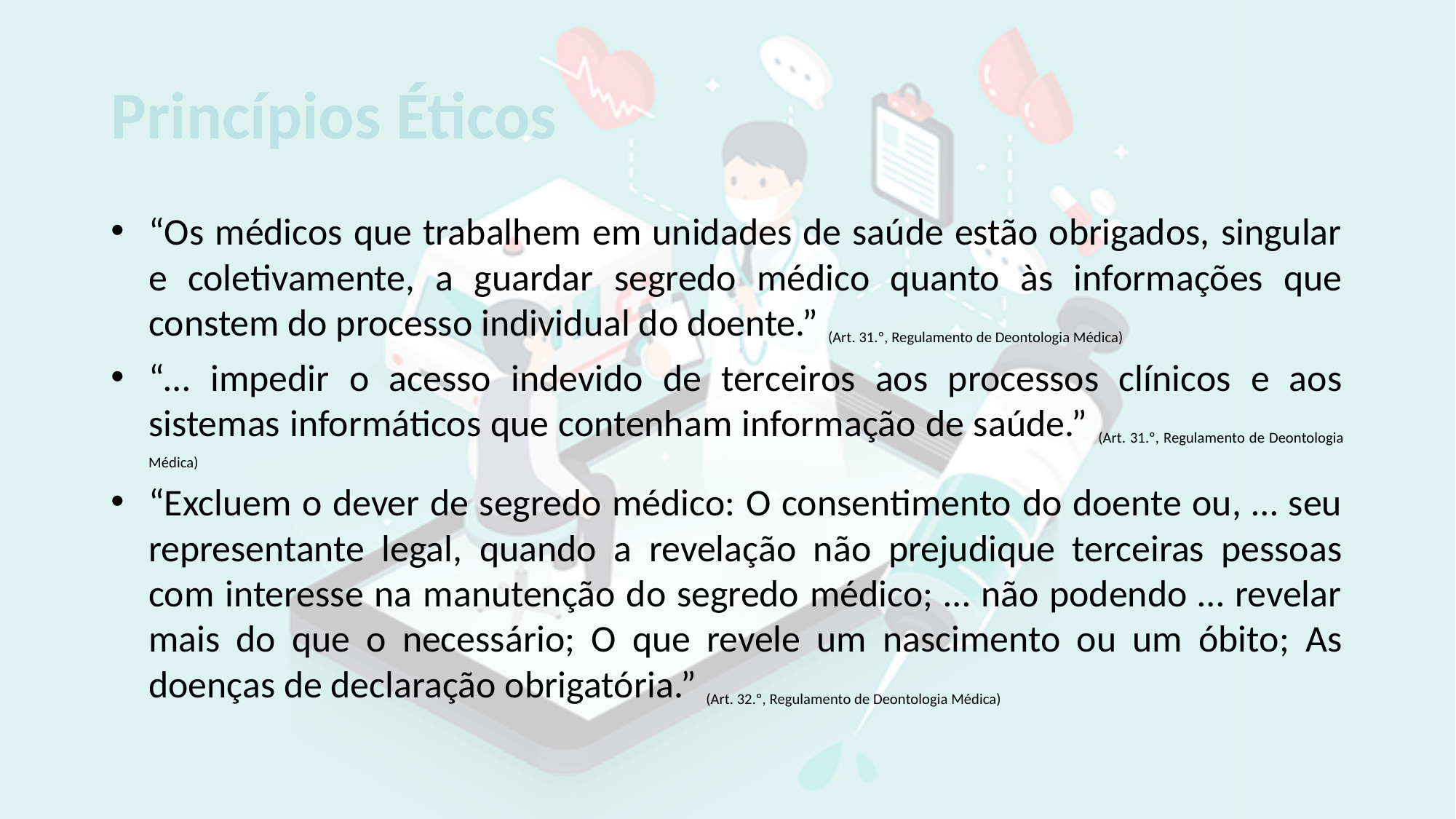

# Princípios Éticos
“Os médicos que trabalhem em unidades de saúde estão obrigados, singular e coletivamente, a guardar segredo médico quanto às informações que constem do processo individual do doente.” (Art. 31.º, Regulamento de Deontologia Médica)
“… impedir o acesso indevido de terceiros aos processos clínicos e aos sistemas informáticos que contenham informação de saúde.” (Art. 31.º, Regulamento de Deontologia Médica)
“Excluem o dever de segredo médico: O consentimento do doente ou, … seu representante legal, quando a revelação não prejudique terceiras pessoas com interesse na manutenção do segredo médico; … não podendo … revelar mais do que o necessário; O que revele um nascimento ou um óbito; As doenças de declaração obrigatória.” (Art. 32.º, Regulamento de Deontologia Médica)